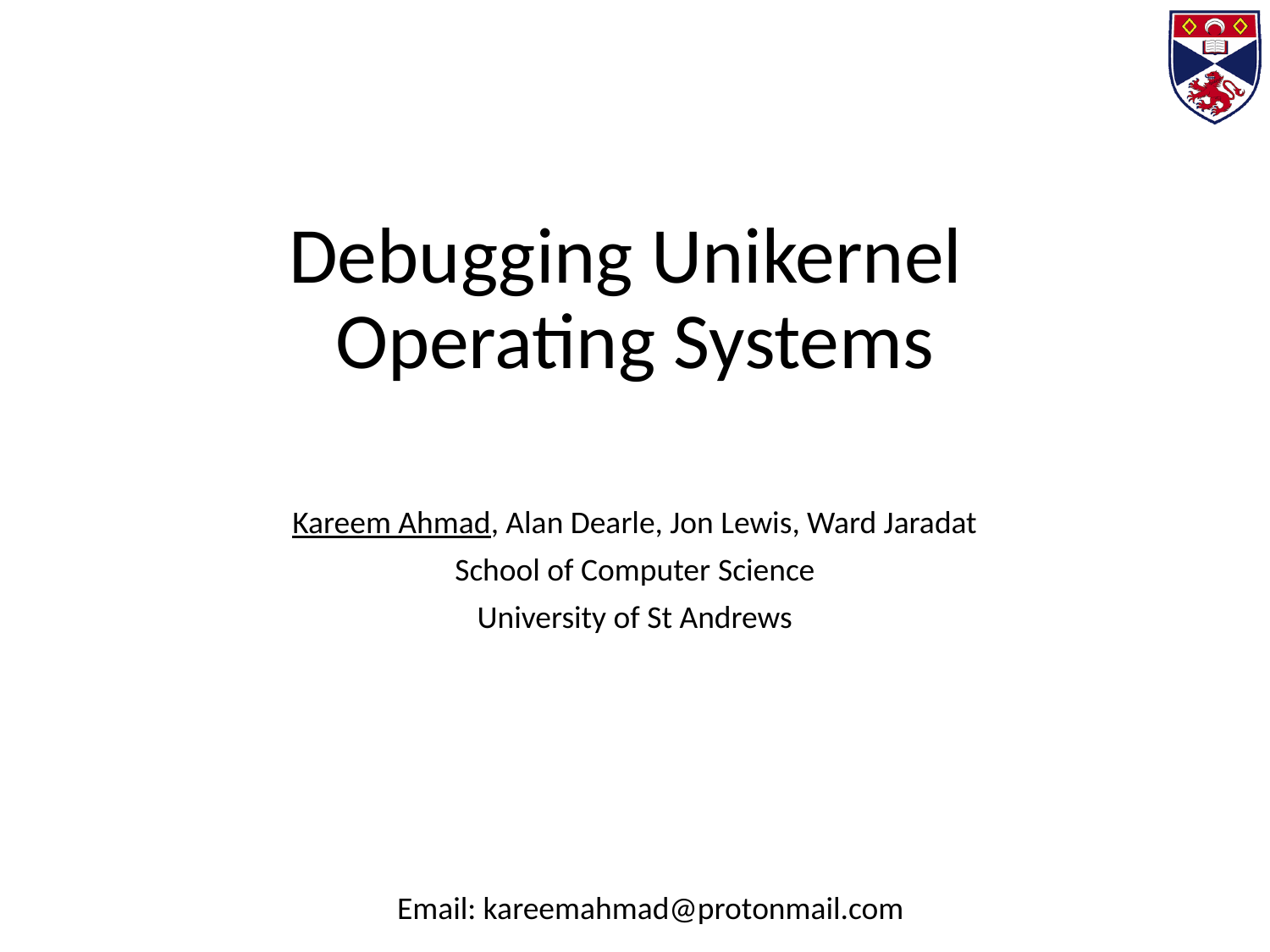

# Debugging Unikernel  Operating Systems
Kareem Ahmad, Alan Dearle, Jon Lewis, Ward Jaradat
School of Computer Science
University of St Andrews

Email: kareemahmad@protonmail.com